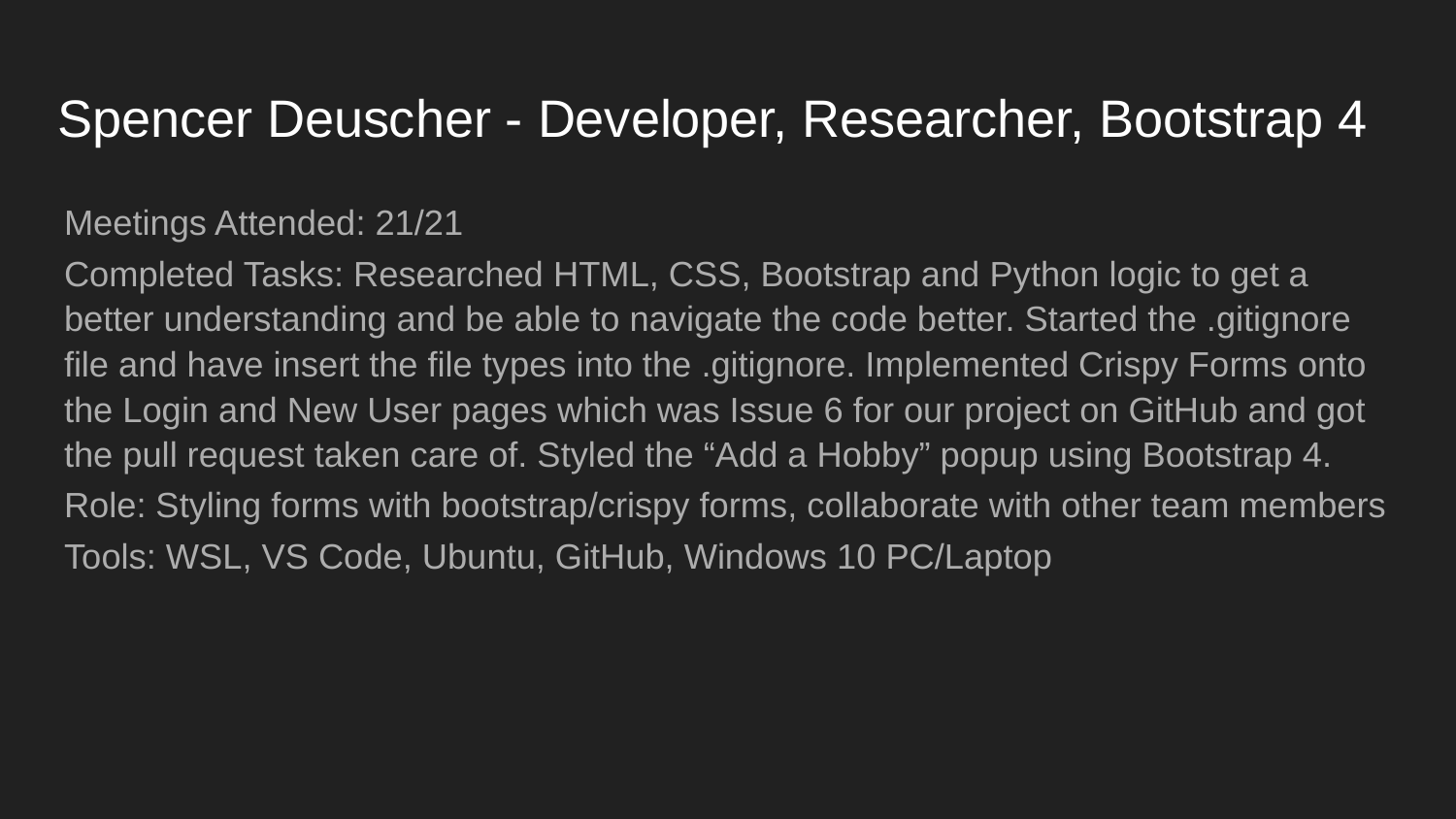

# Spencer Deuscher - Developer, Researcher, Bootstrap 4
Meetings Attended: 21/21
Completed Tasks: Researched HTML, CSS, Bootstrap and Python logic to get a better understanding and be able to navigate the code better. Started the .gitignore file and have insert the file types into the .gitignore. Implemented Crispy Forms onto the Login and New User pages which was Issue 6 for our project on GitHub and got the pull request taken care of. Styled the “Add a Hobby” popup using Bootstrap 4.
Role: Styling forms with bootstrap/crispy forms, collaborate with other team members
Tools: WSL, VS Code, Ubuntu, GitHub, Windows 10 PC/Laptop